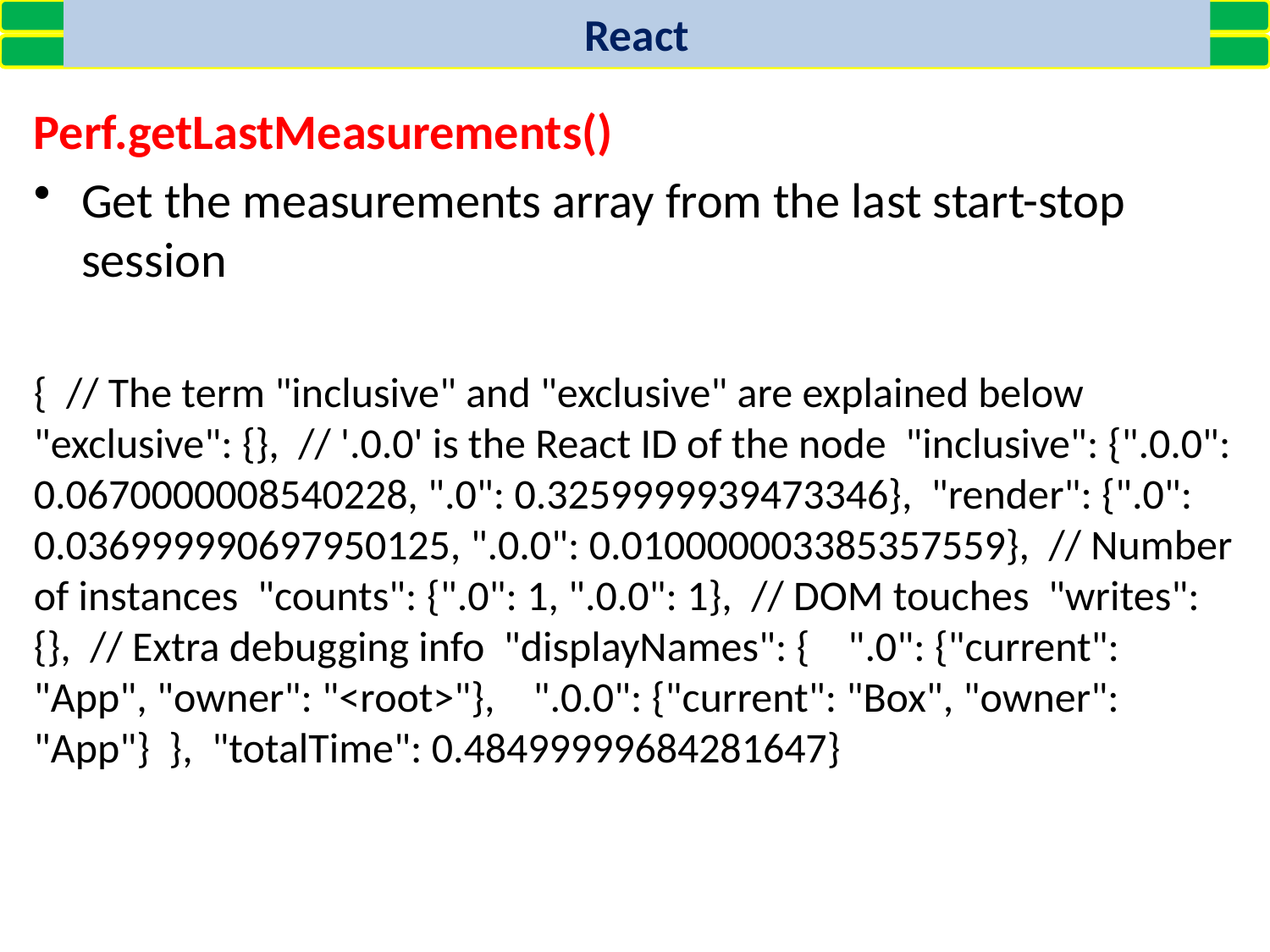

React

Perf.getLastMeasurements()
Get the measurements array from the last start-stop session

{  // The term "inclusive" and "exclusive" are explained below  "exclusive": {},  // '.0.0' is the React ID of the node  "inclusive": {".0.0": 0.0670000008540228, ".0": 0.3259999939473346},  "render": {".0": 0.036999990697950125, ".0.0": 0.010000003385357559},  // Number of instances  "counts": {".0": 1, ".0.0": 1},  // DOM touches  "writes": {},  // Extra debugging info  "displayNames": {    ".0": {"current": "App", "owner": "<root>"},    ".0.0": {"current": "Box", "owner": "App"}  },  "totalTime": 0.48499999684281647}